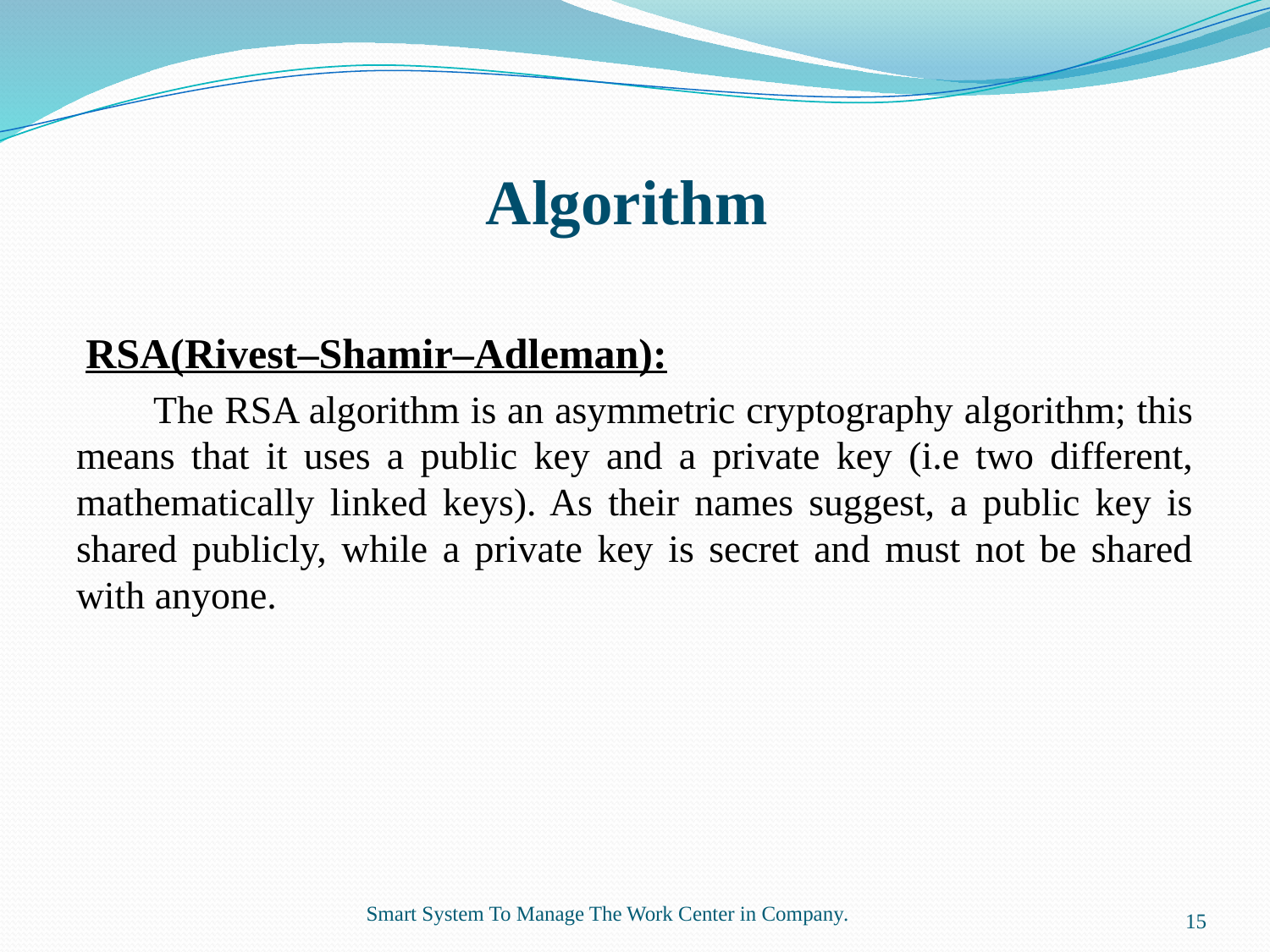

# Algorithm

 RSA(Rivest–Shamir–Adleman):
       The RSA algorithm is an asymmetric cryptography algorithm; this means that it uses a public key and a private key (i.e two different, mathematically linked keys). As their names suggest, a public key is shared publicly, while a private key is secret and must not be shared with anyone.
Smart System To Manage The Work Center in Company​.
15